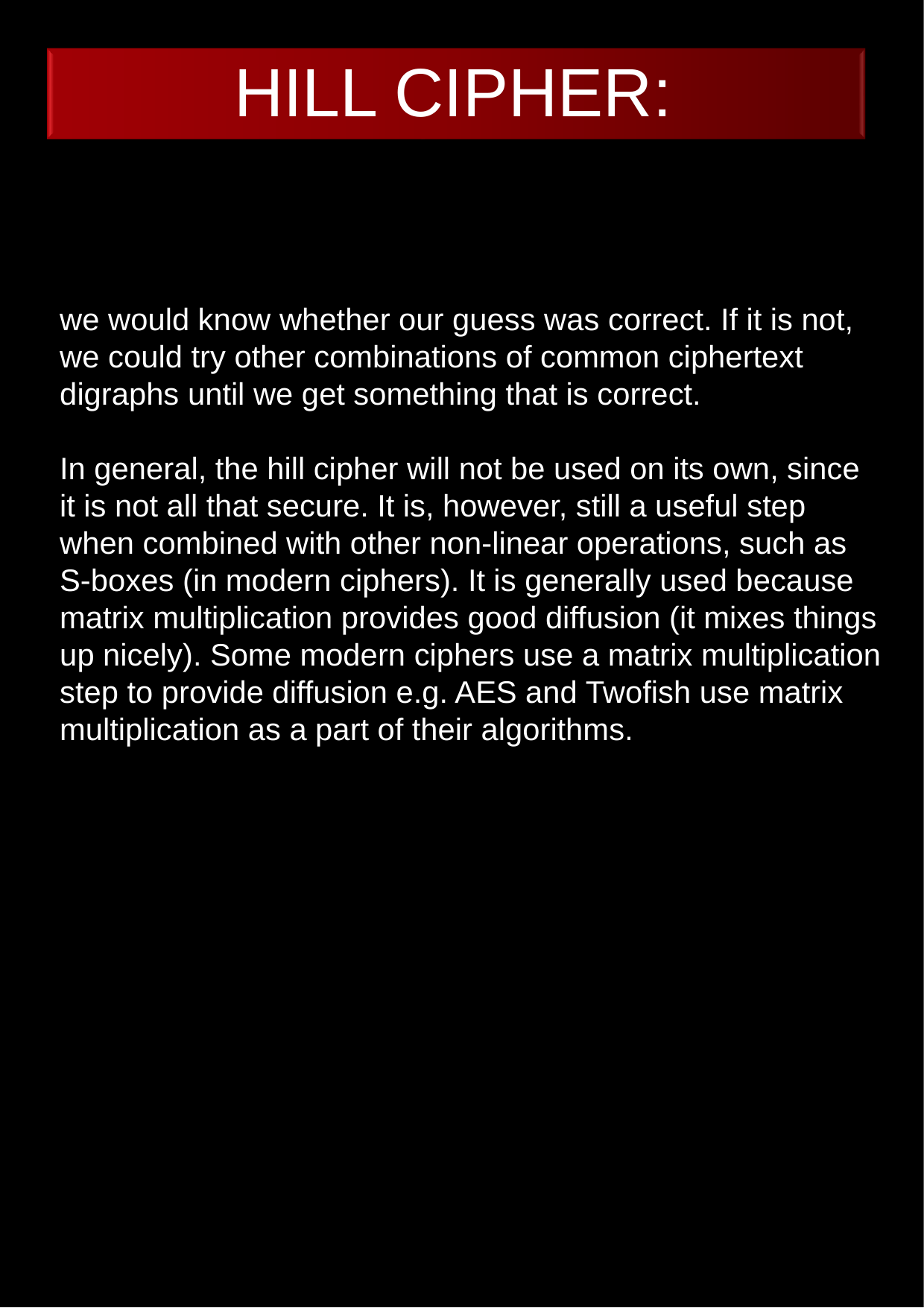

HILL CIPHER:
# HILL CIPHER:
we would know whether our guess was correct. If it is not, we could try other combinations of common ciphertext digraphs until we get something that is correct.

In general, the hill cipher will not be used on its own, since it is not all that secure. It is, however, still a useful step when combined with other non-linear operations, such as S-boxes (in modern ciphers). It is generally used because matrix multiplication provides good diffusion (it mixes things up nicely). Some modern ciphers use a matrix multiplication step to provide diffusion e.g. AES and Twofish use matrix multiplication as a part of their algorithms.